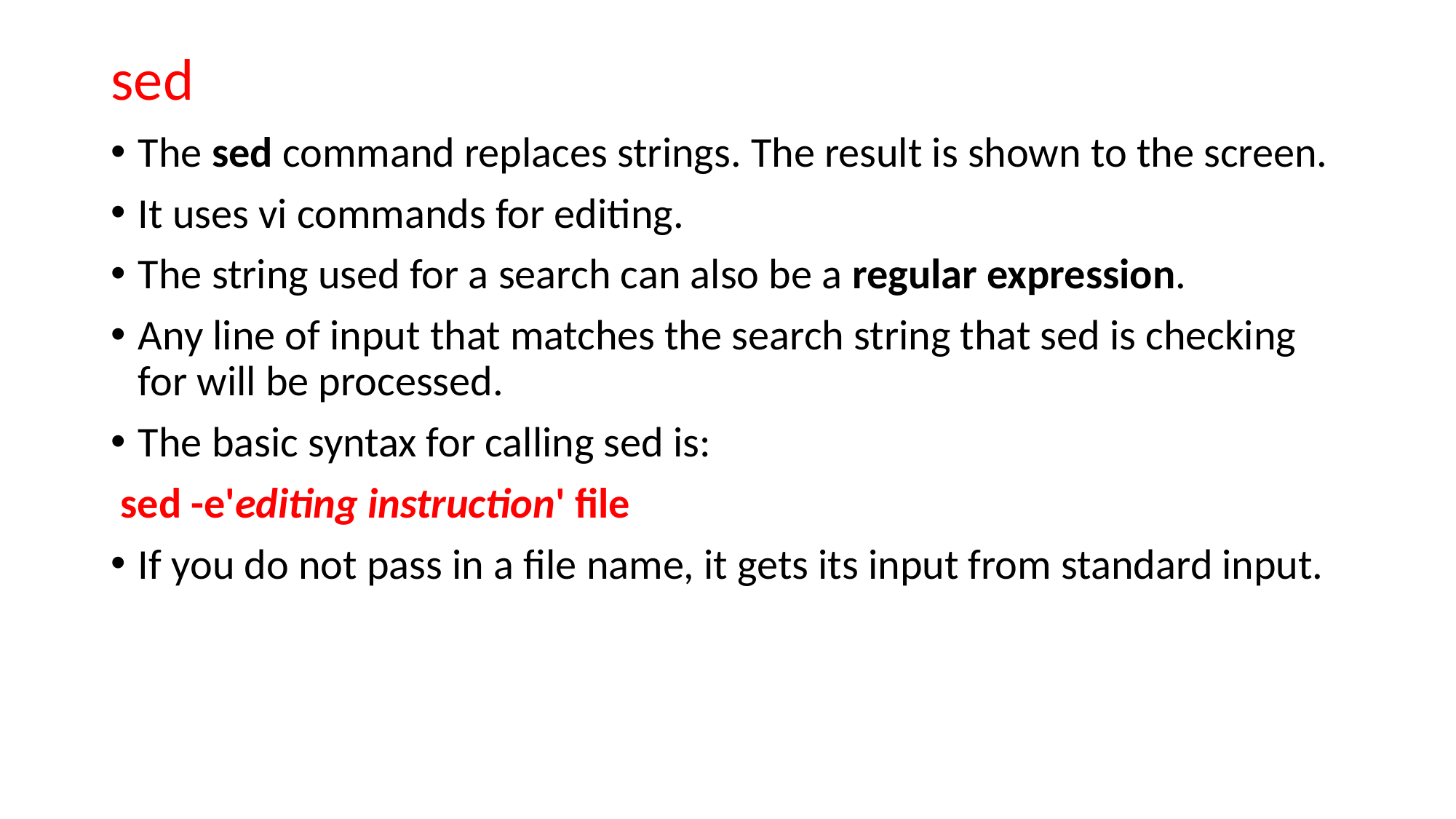

# sed
The sed command replaces strings. The result is shown to the screen.
It uses vi commands for editing.
The string used for a search can also be a regular expression.
Any line of input that matches the search string that sed is checking for will be processed.
The basic syntax for calling sed is:
 sed -e'editing instruction' file
If you do not pass in a file name, it gets its input from standard input.